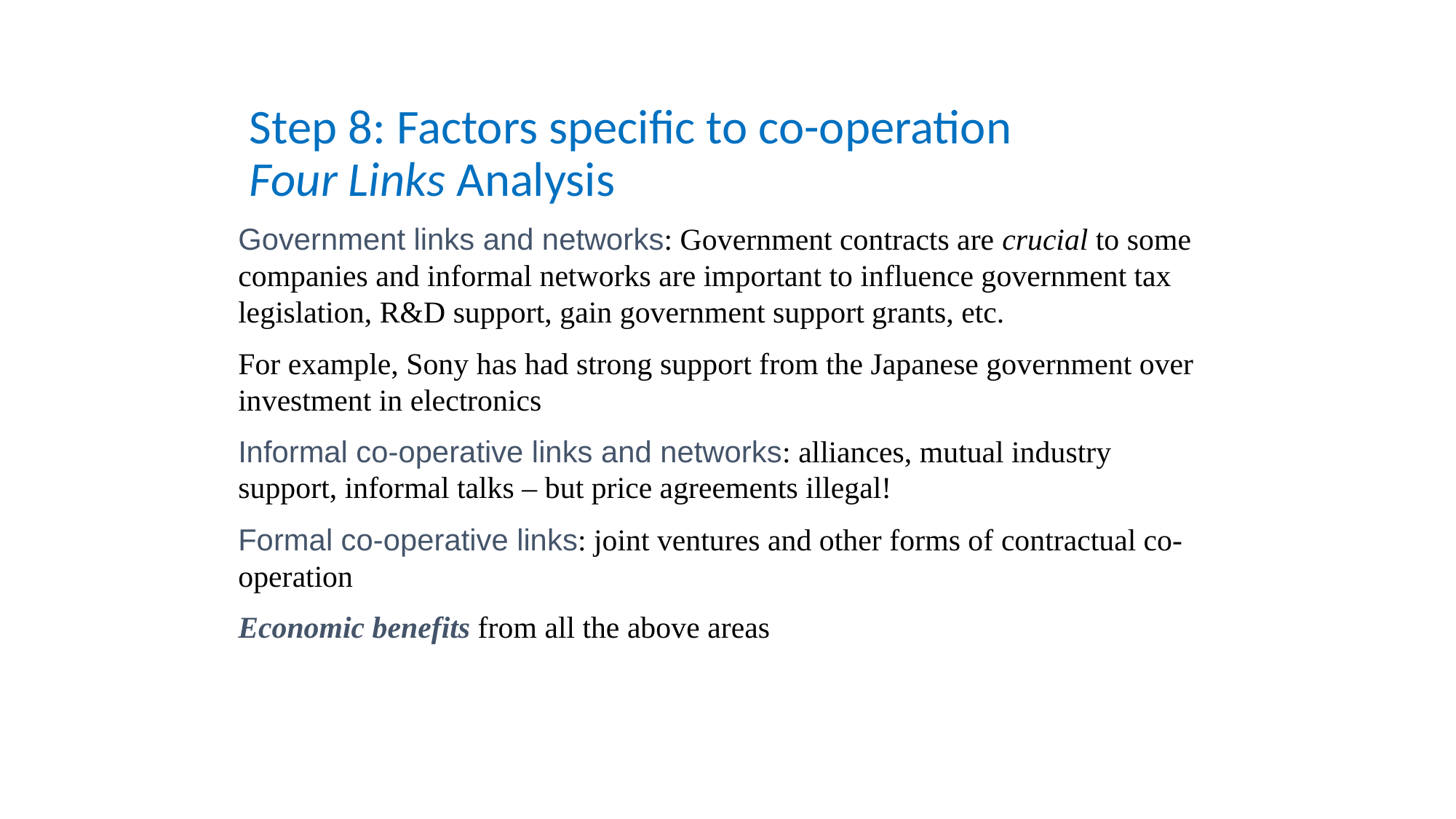

# Step 8: Factors specific to co-operation Four Links Analysis
Government links and networks: Government contracts are crucial to some companies and informal networks are important to influence government tax legislation, R&D support, gain government support grants, etc.
For example, Sony has had strong support from the Japanese government over investment in electronics
Informal co-operative links and networks: alliances, mutual industry support, informal talks – but price agreements illegal!
Formal co-operative links: joint ventures and other forms of contractual co-operation
Economic benefits from all the above areas